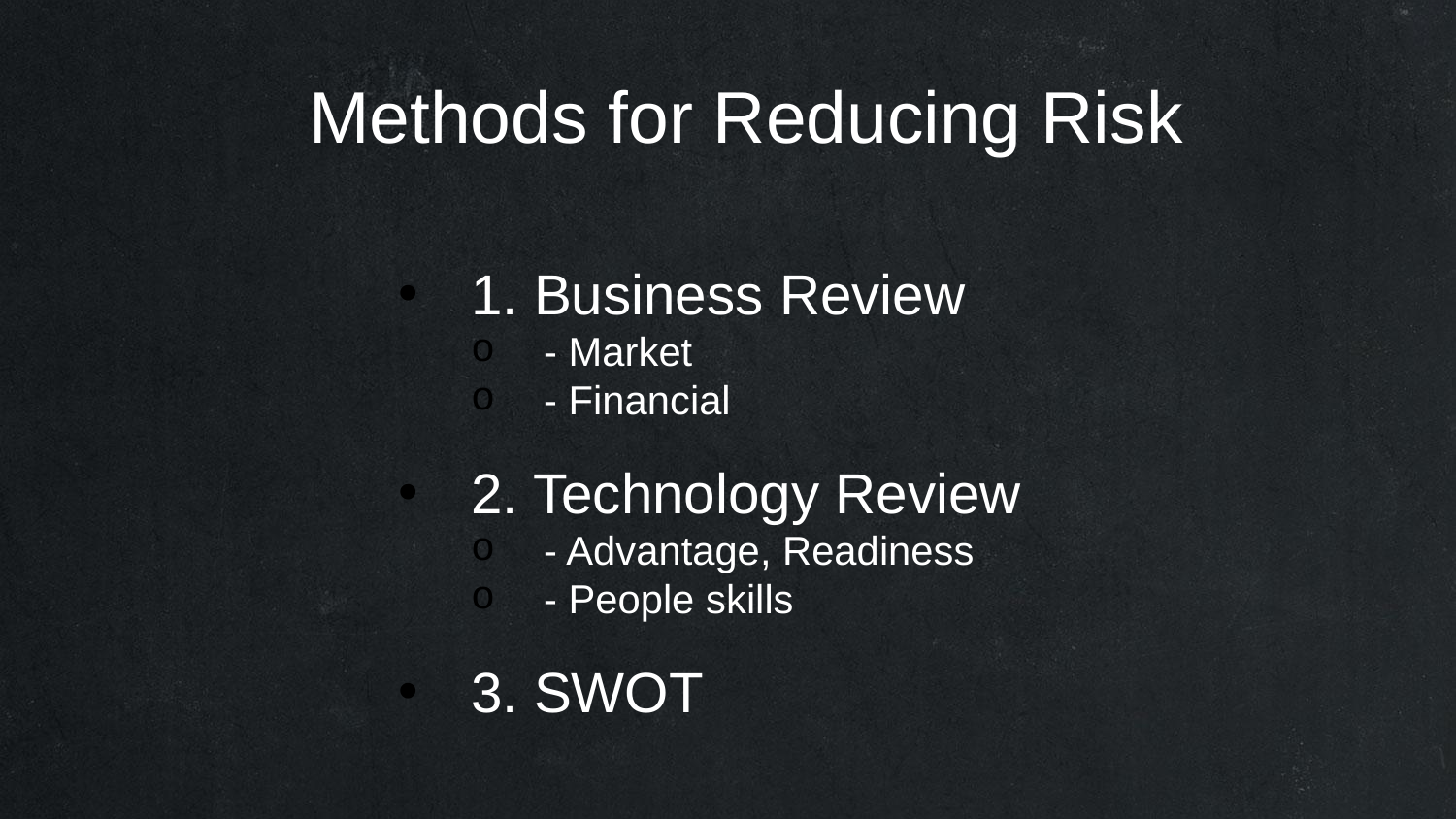

Methods for Reducing Risk
1. Business Review
- Market
- Financial

2. Technology Review
- Advantage, Readiness
- People skills

3. SWOT